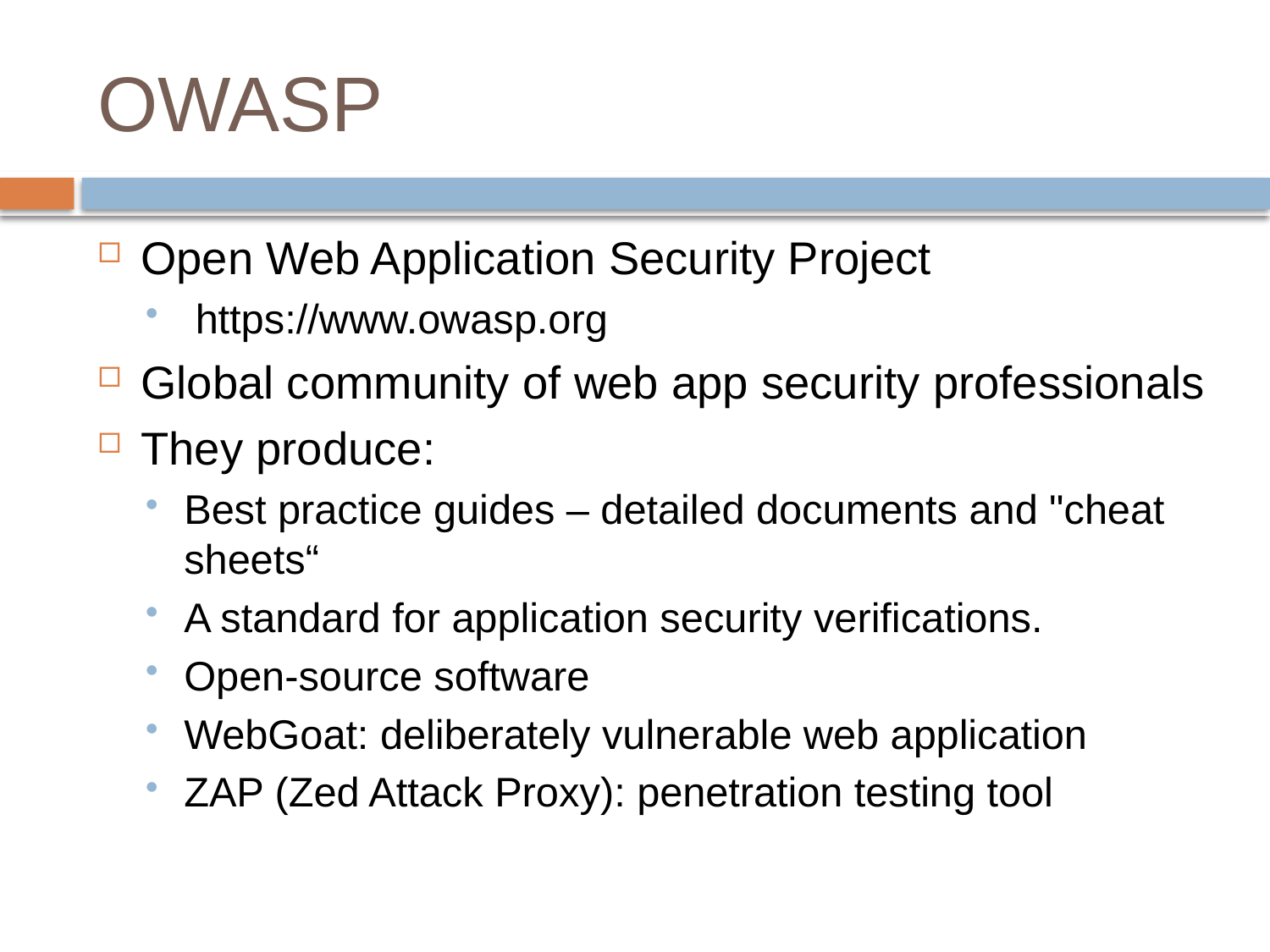

# OWASP
Open Web Application Security Project
 https://www.owasp.org
Global community of web app security professionals
They produce:
Best practice guides – detailed documents and "cheat sheets“
A standard for application security verifications.
Open-source software
WebGoat: deliberately vulnerable web application
ZAP (Zed Attack Proxy): penetration testing tool